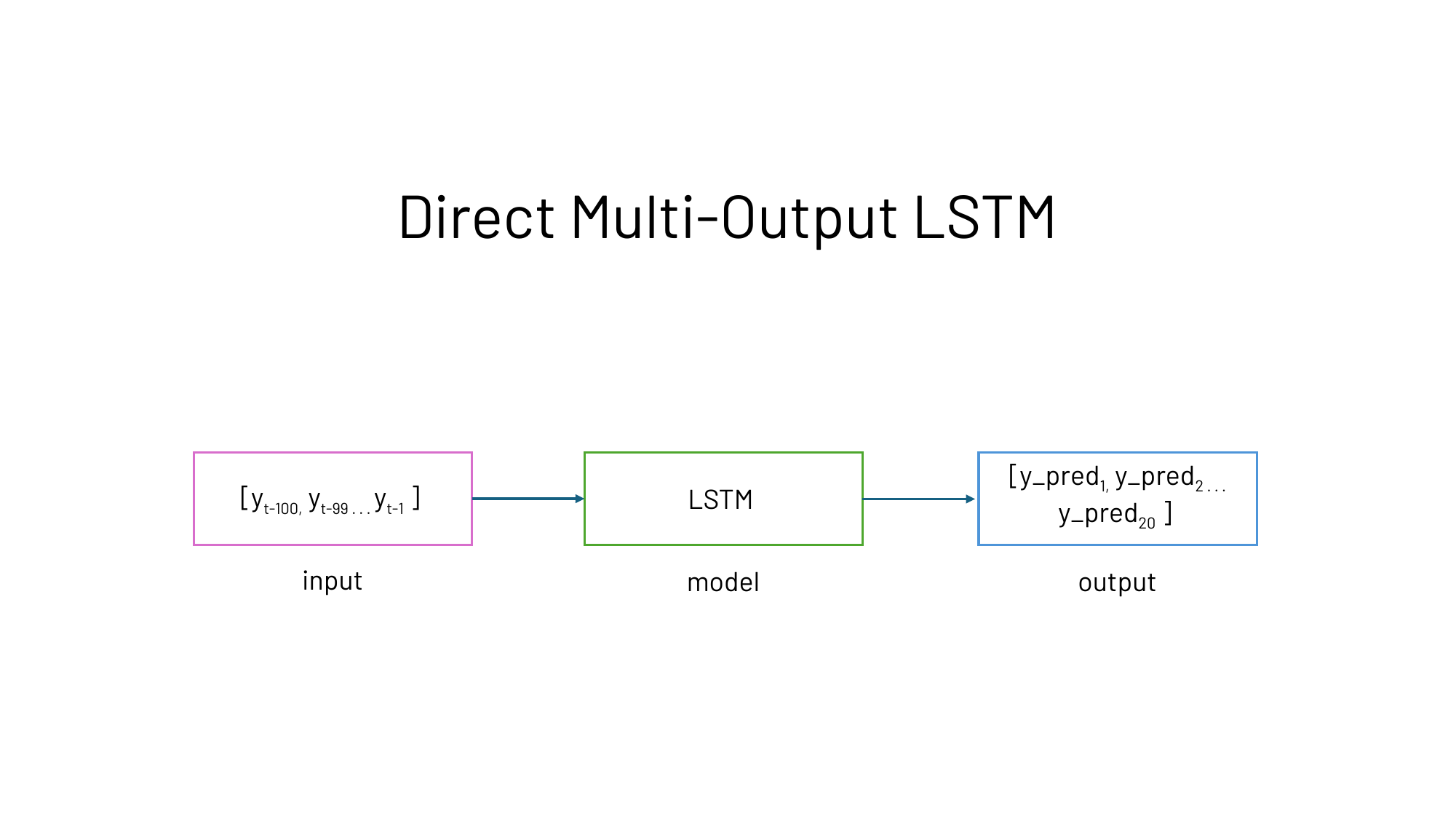

Direct Multi-Output LSTM
[yt-100, yt-99 . . . yt-1 ]
LSTM
[y_pred1, y_pred2 . . . y_pred20 ]

input
model
output